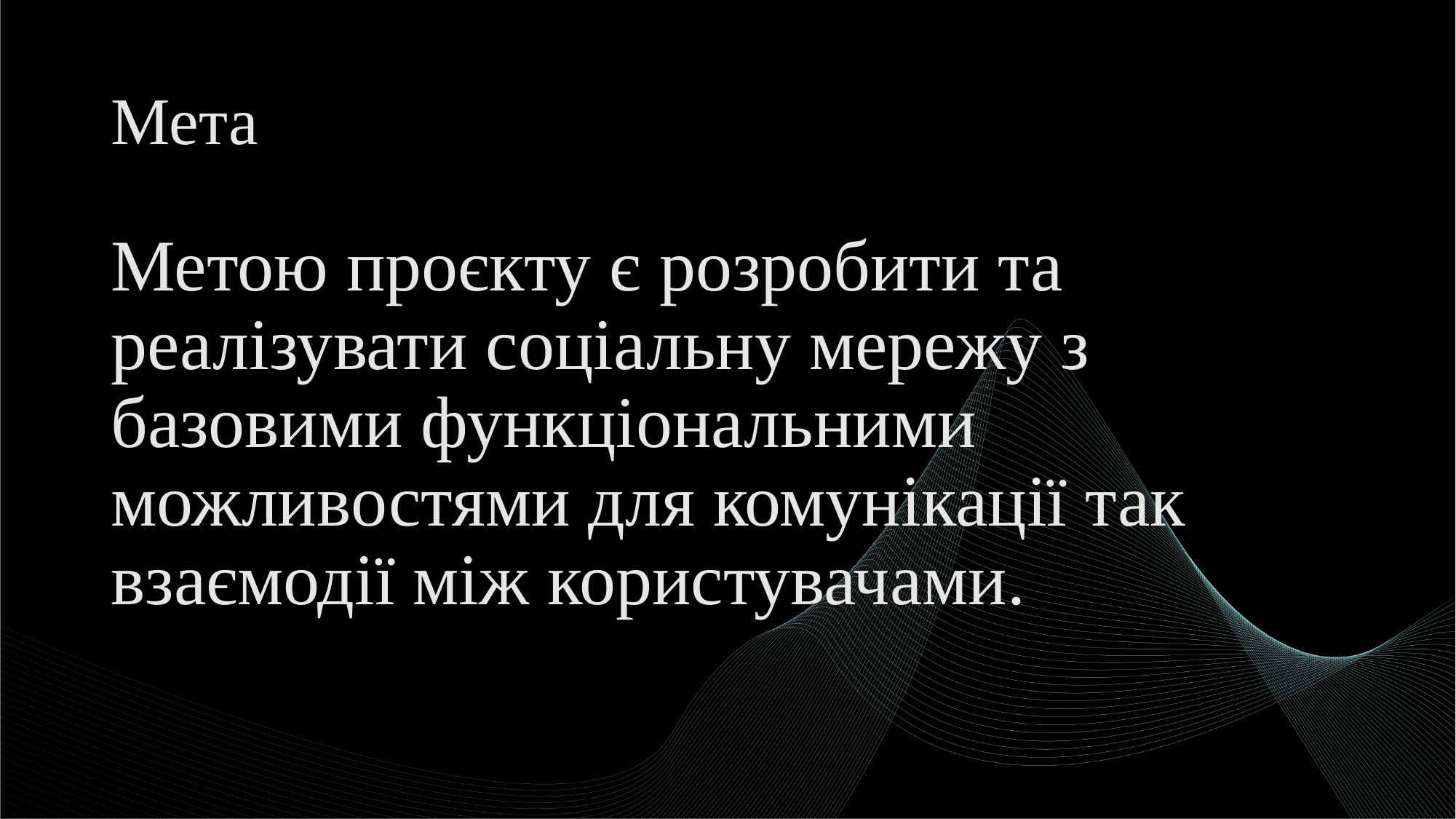

# Мета
Метою проєкту є розробити та реалізувати соціальну мережу з базовими функціональними можливостями для комунікації так взаємодії між користувачами.